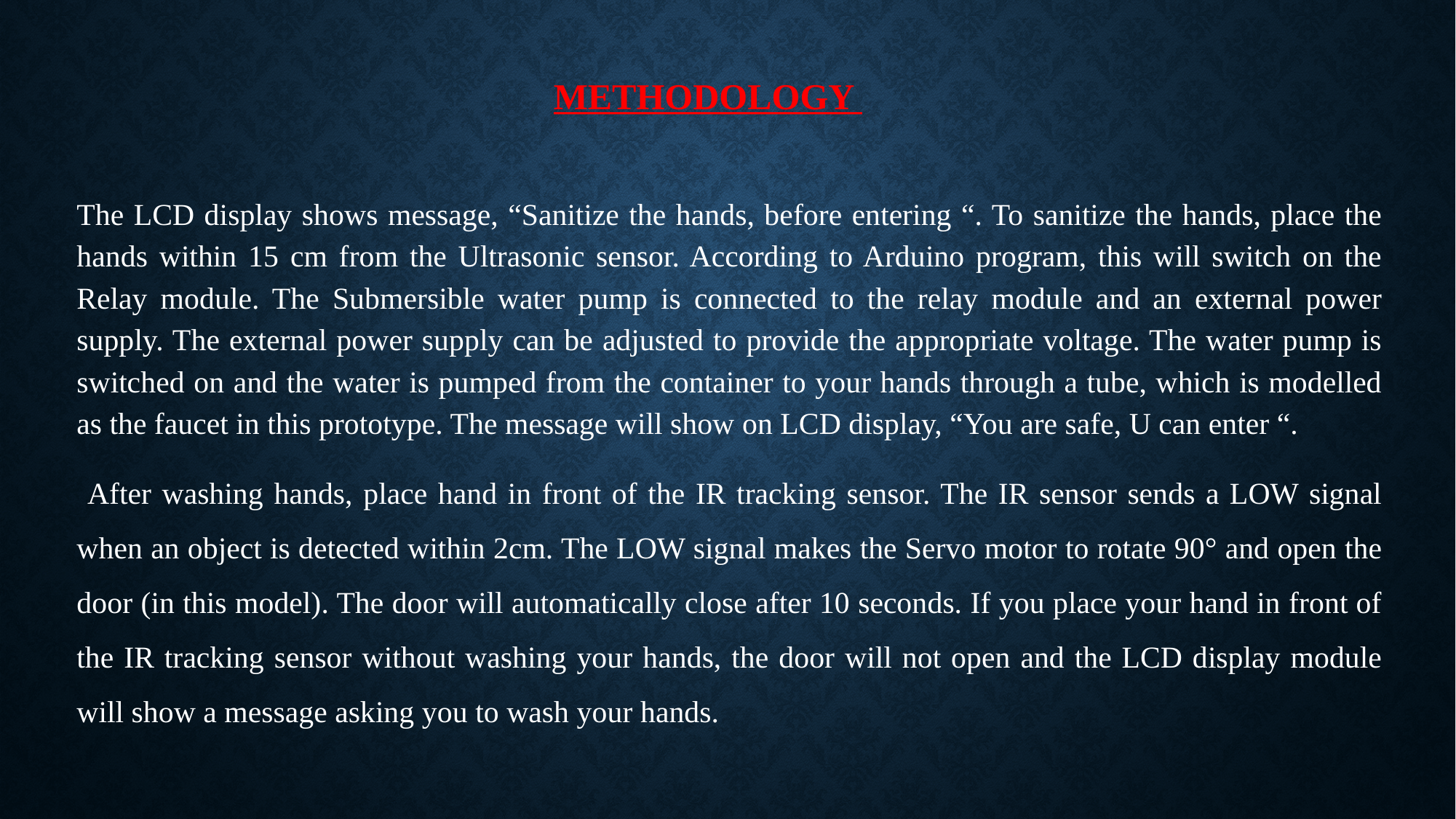

METHODOLOGY

The LCD display shows message, “Sanitize the hands, before entering “. To sanitize the hands, place the hands within 15 cm from the Ultrasonic sensor. According to Arduino program, this will switch on the Relay module. The Submersible water pump is connected to the relay module and an external power supply. The external power supply can be adjusted to provide the appropriate voltage. The water pump is switched on and the water is pumped from the container to your hands through a tube, which is modelled as the faucet in this prototype. The message will show on LCD display, “You are safe, U can enter “.
 After washing hands, place hand in front of the IR tracking sensor. The IR sensor sends a LOW signal when an object is detected within 2cm. The LOW signal makes the Servo motor to rotate 90° and open the door (in this model). The door will automatically close after 10 seconds. If you place your hand in front of the IR tracking sensor without washing your hands, the door will not open and the LCD display module will show a message asking you to wash your hands.